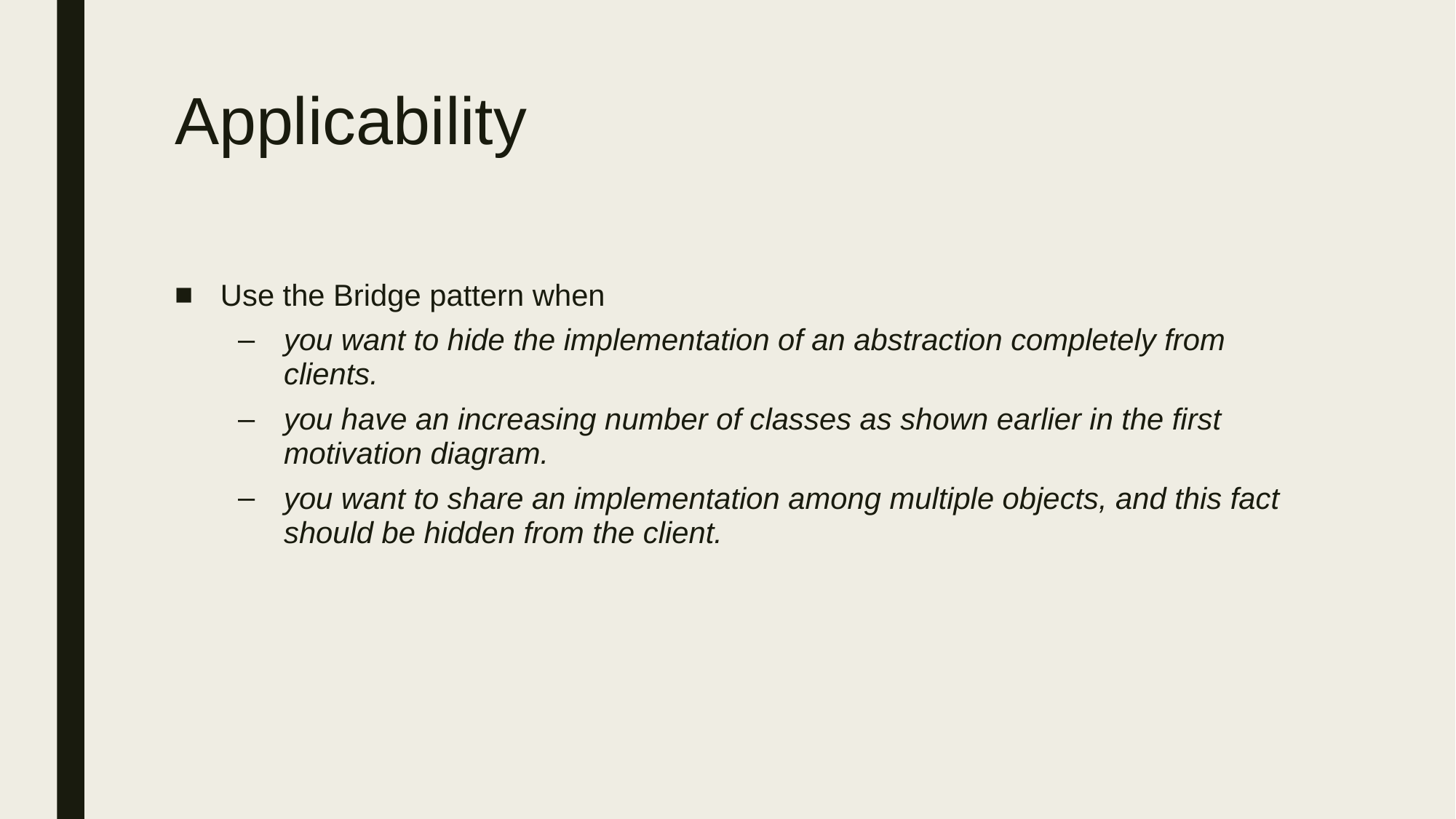

# Applicability
Use the Bridge pattern when
you want to hide the implementation of an abstraction completely from clients.
you have an increasing number of classes as shown earlier in the first motivation diagram.
you want to share an implementation among multiple objects, and this fact should be hidden from the client.